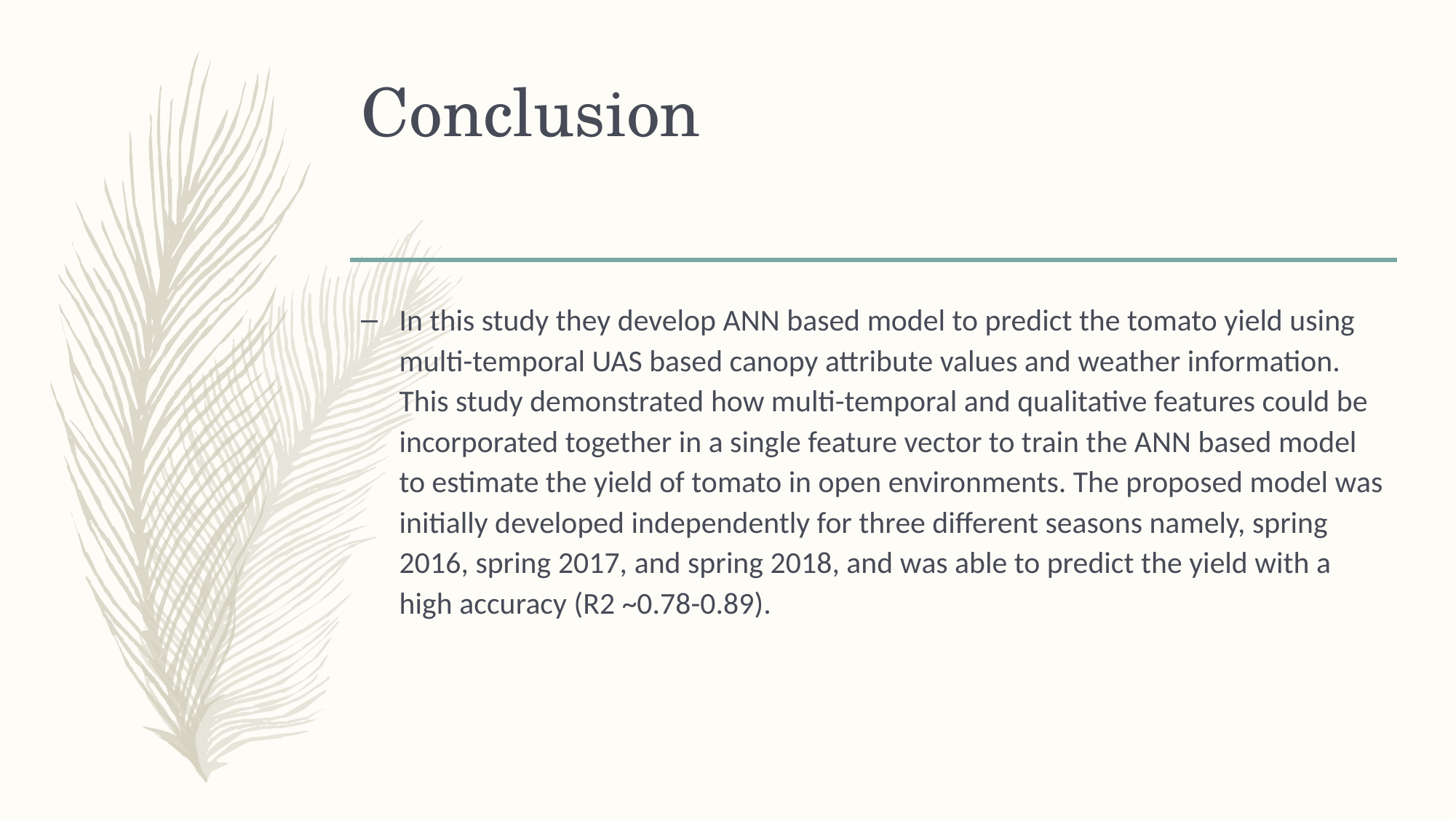

# Conclusion
In this study they develop ANN based model to predict the tomato yield using multi-temporal UAS based canopy attribute values and weather information. This study demonstrated how multi-temporal and qualitative features could be incorporated together in a single feature vector to train the ANN based model to estimate the yield of tomato in open environments. The proposed model was initially developed independently for three different seasons namely, spring 2016, spring 2017, and spring 2018, and was able to predict the yield with a high accuracy (R2 ~0.78-0.89).